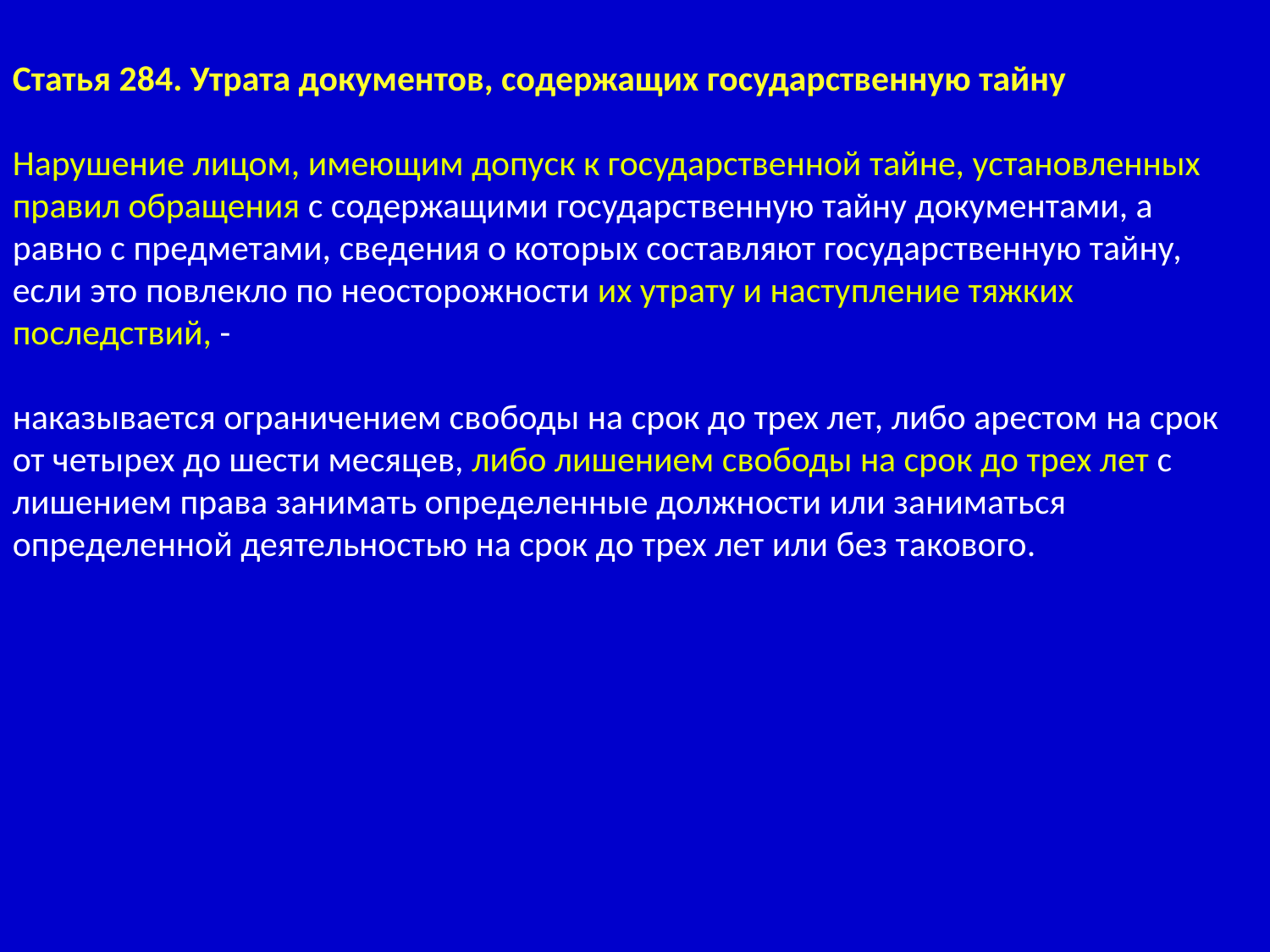

Статья 284. Утрата документов, содержащих государственную тайну

Нарушение лицом, имеющим допуск к государственной тайне, установленных правил обращения с содержащими государственную тайну документами, а равно с предметами, сведения о которых составляют государственную тайну, если это повлекло по неосторожности их утрату и наступление тяжких последствий, -

наказывается ограничением свободы на срок до трех лет, либо арестом на срок от четырех до шести месяцев, либо лишением свободы на срок до трех лет с лишением права занимать определенные должности или заниматься определенной деятельностью на срок до трех лет или без такового.